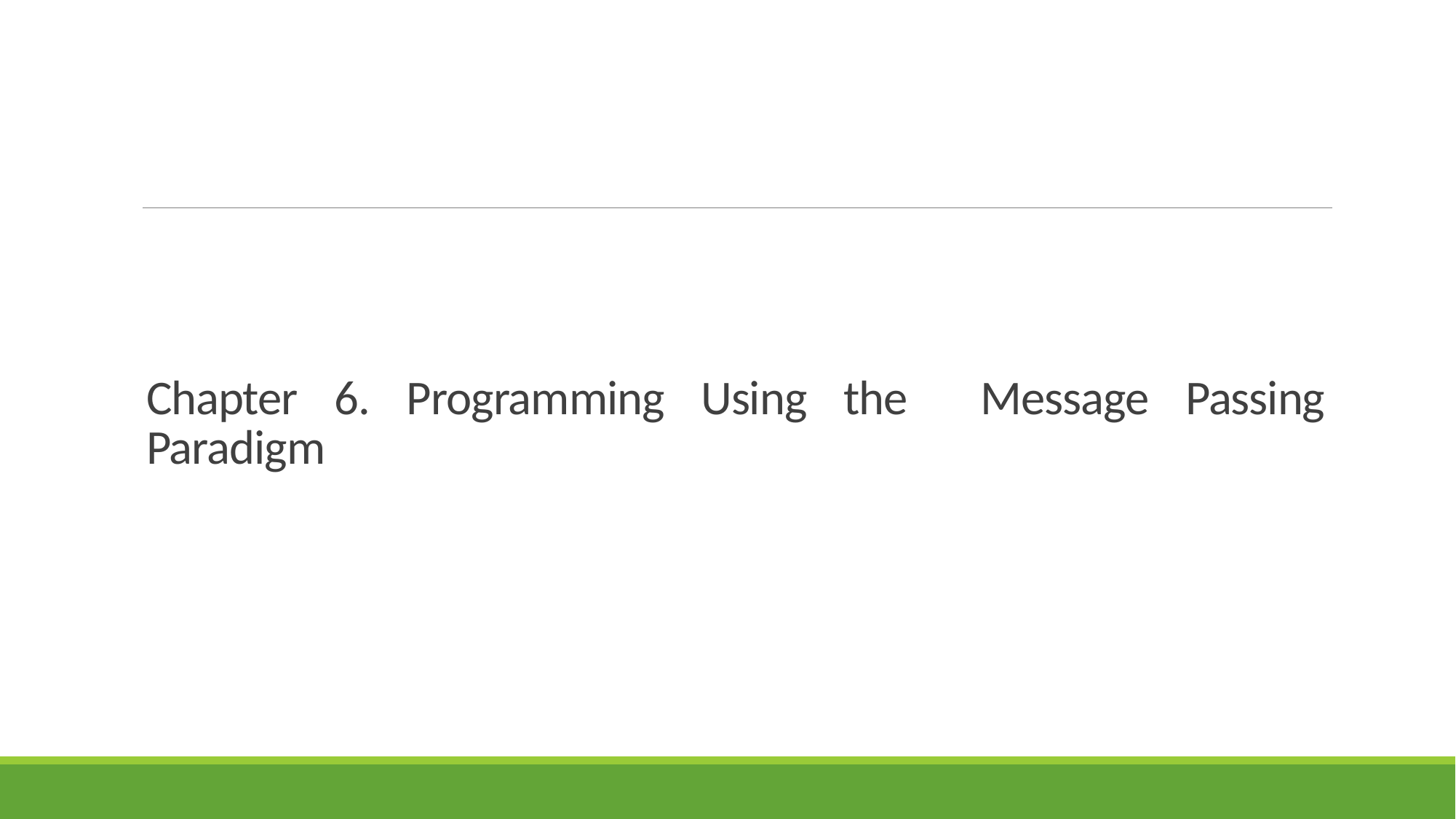

# Chapter 6. Programming Using the  Message Passing Paradigm